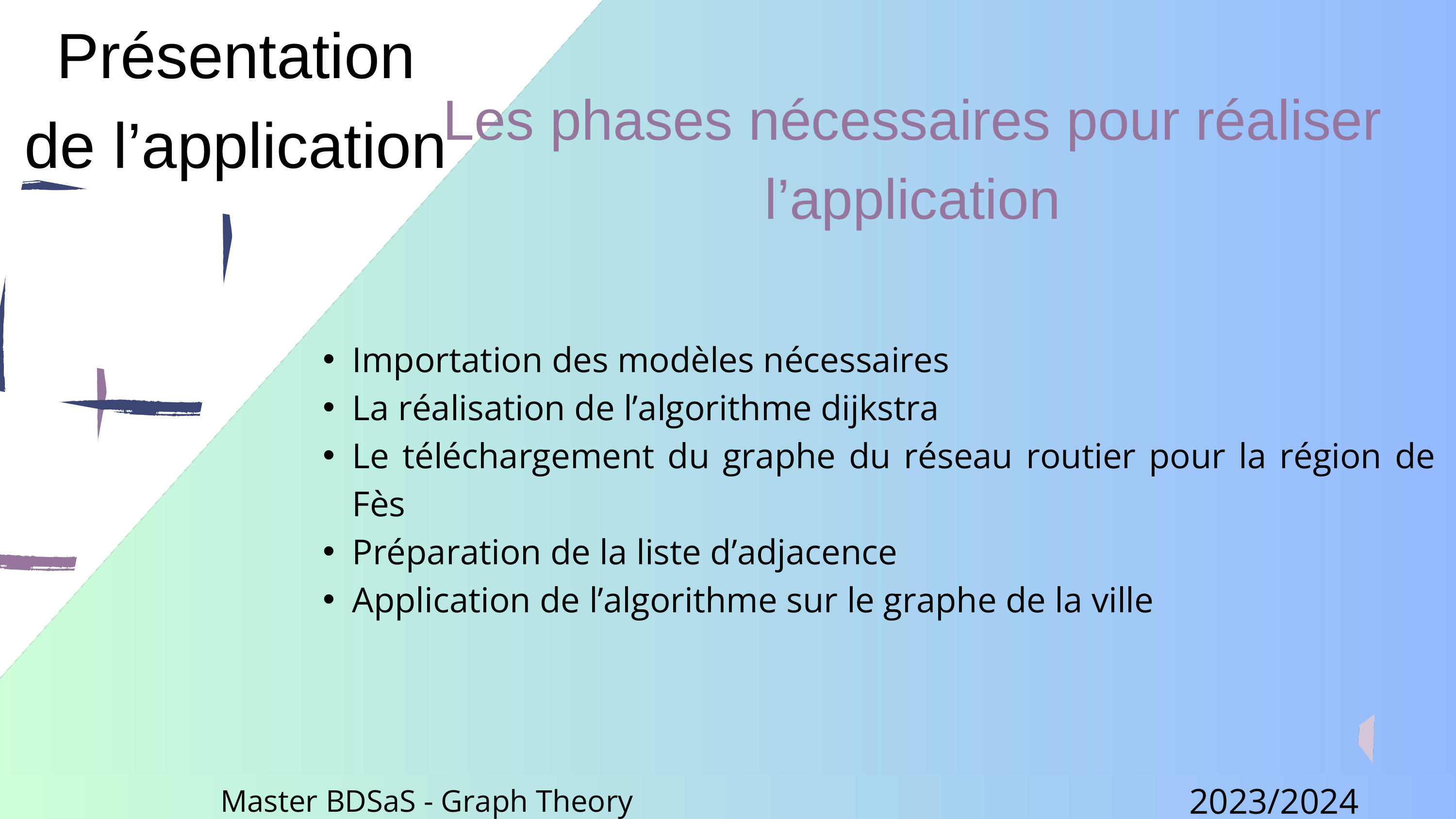

Présentation
de l’application
Les phases nécessaires pour réaliser l’application

Importation des modèles nécessaires
La réalisation de l’algorithme dijkstra
Le téléchargement du graphe du réseau routier pour la région de Fès
Préparation de la liste d’adjacence
Application de l’algorithme sur le graphe de la ville

2023/2024

Master BDSaS - Graph Theory